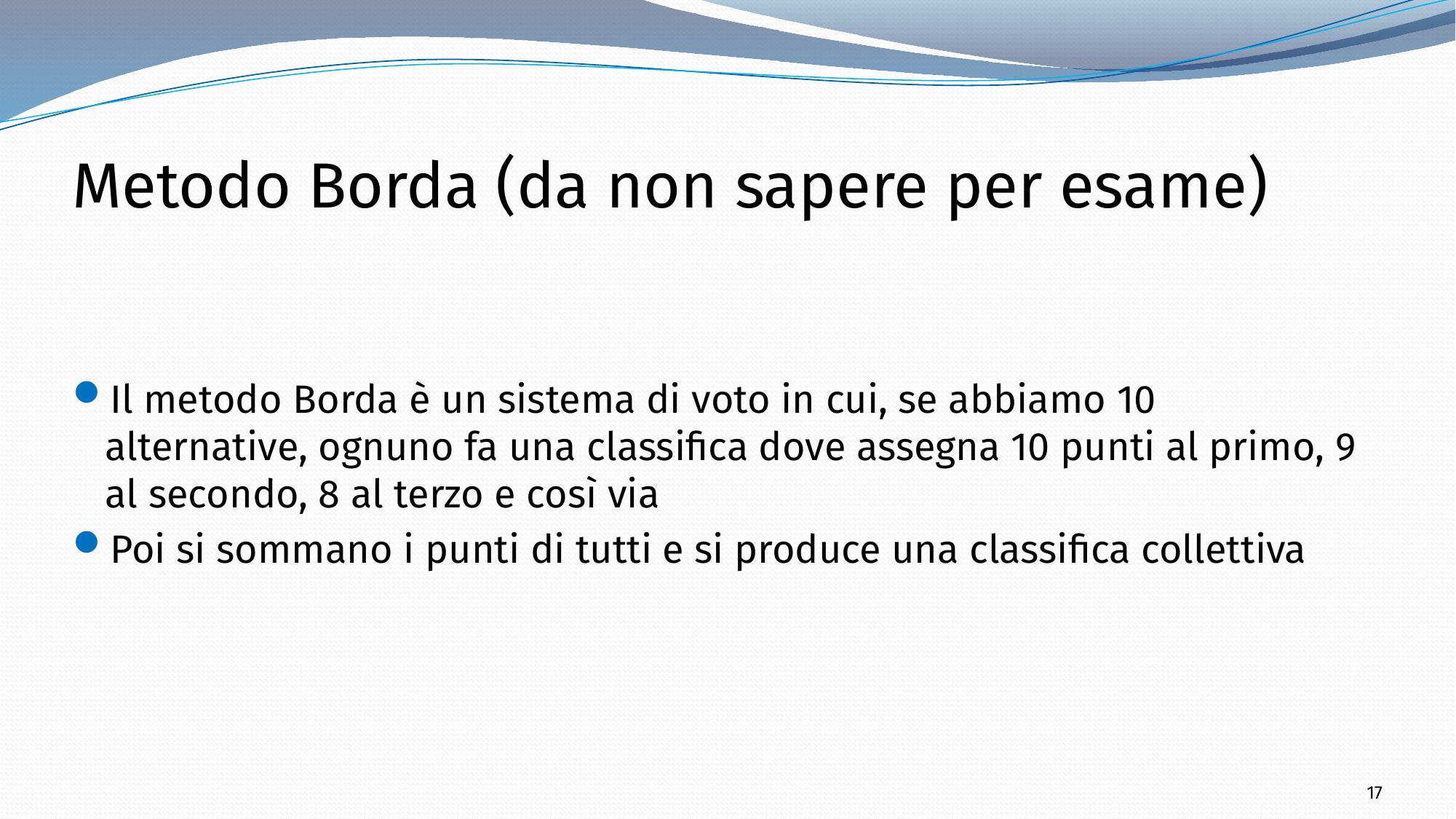

# Metodo Borda (da non sapere per esame)
Il metodo Borda è un sistema di voto in cui, se abbiamo 10 alternative, ognuno fa una classifica dove assegna 10 punti al primo, 9 al secondo, 8 al terzo e così via
Poi si sommano i punti di tutti e si produce una classifica collettiva
17